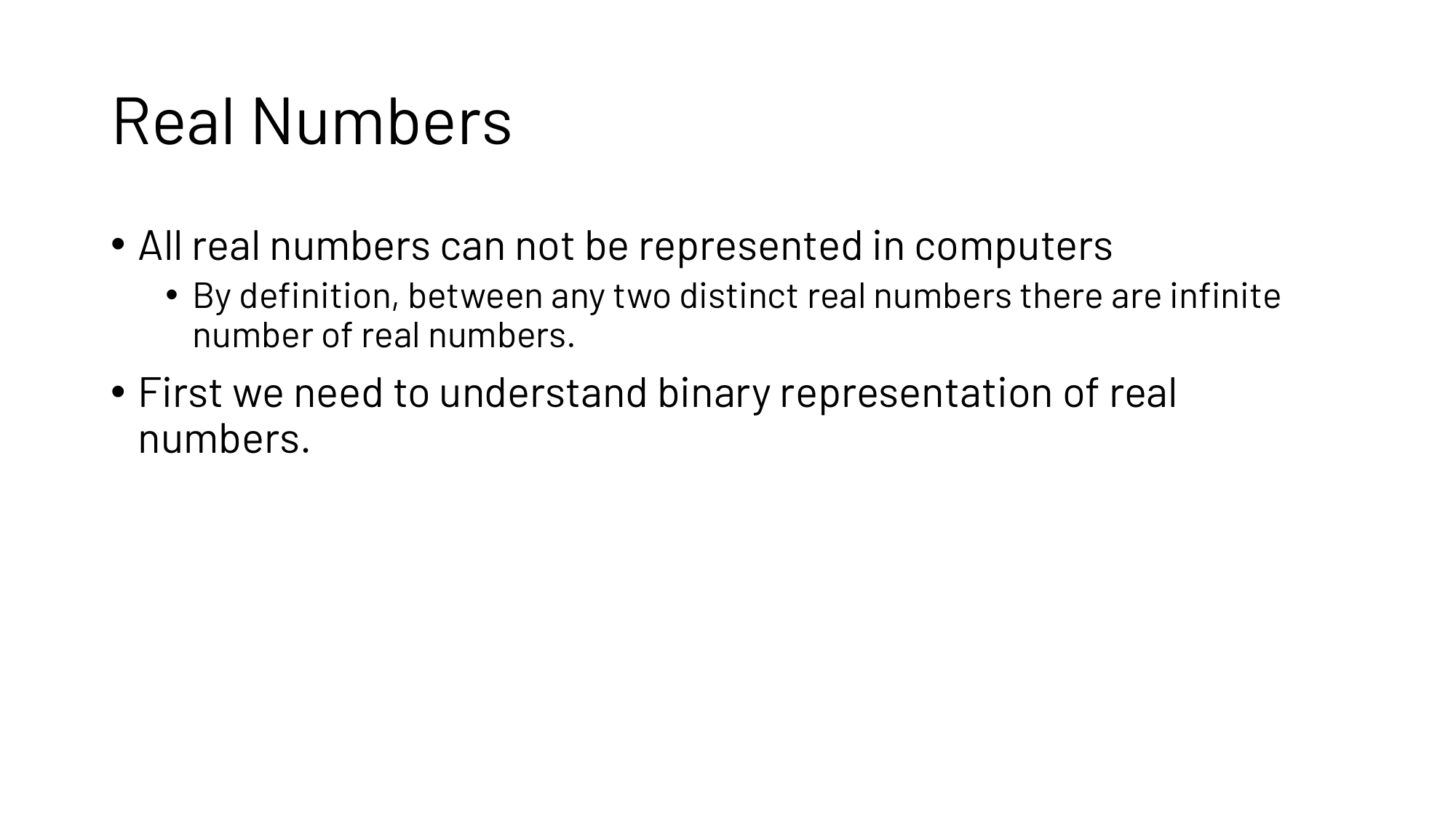

# Real Numbers
All real numbers can not be represented in computers
By definition, between any two distinct real numbers there are infinite number of real numbers.
First we need to understand binary representation of real numbers.